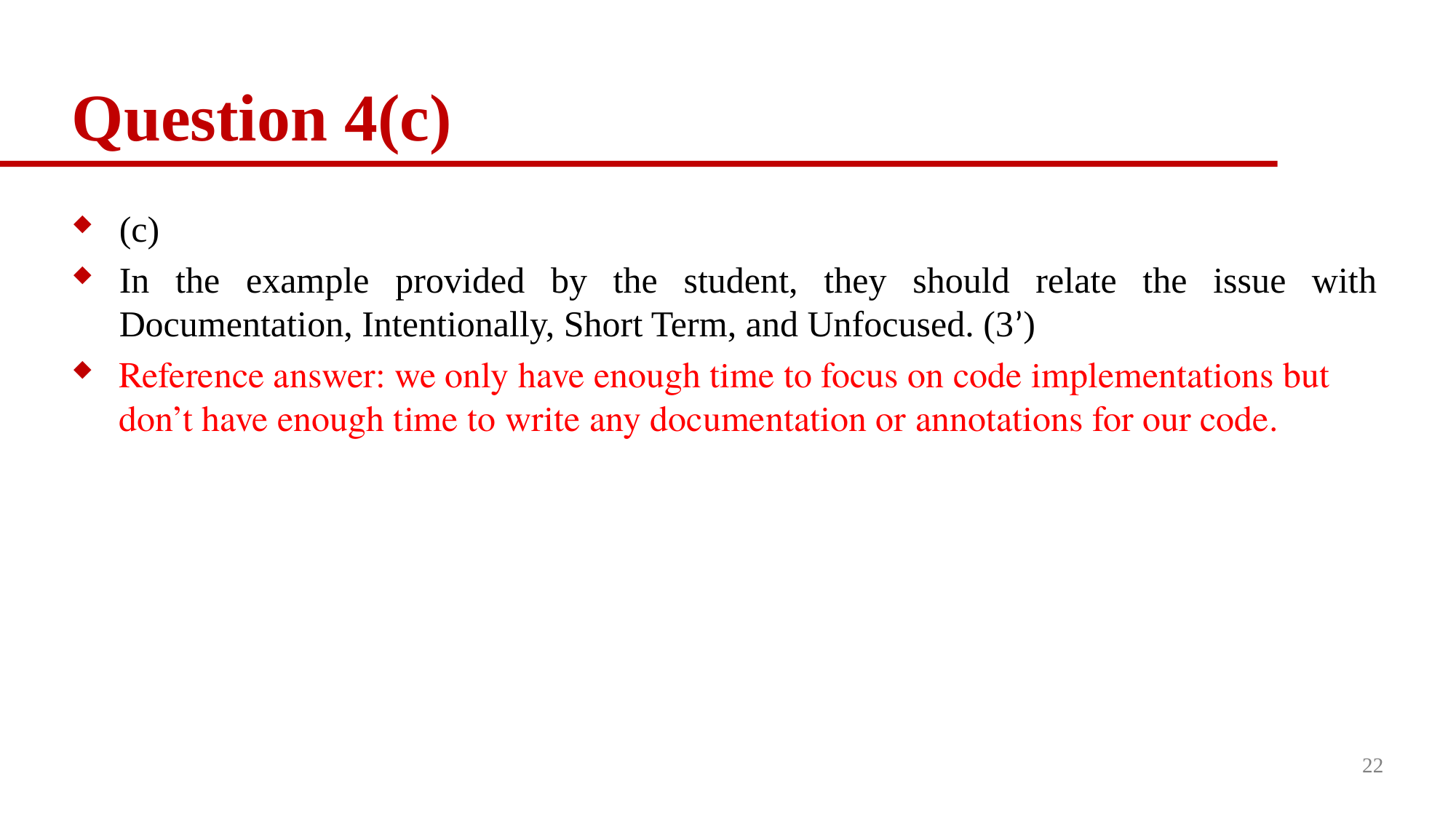

# Question 4(c)

(c)
In the example provided by the student, they should relate the issue with Documentation, Intentionally, Short Term, and Unfocused. (3’)
Reference answer: we only have enough time to focus on code implementations but don’t have enough time to write any documentation or annotations for our code.
22